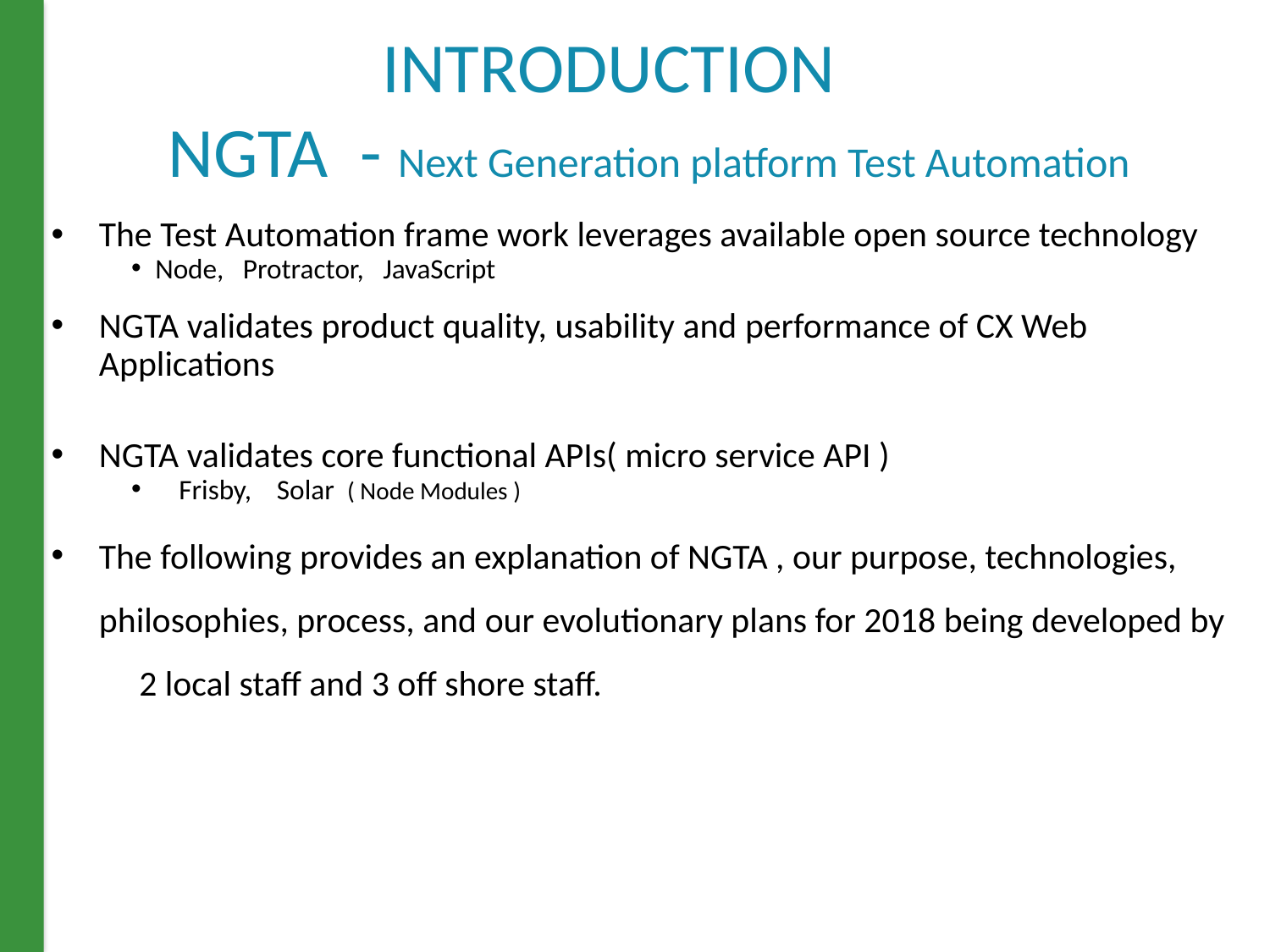

# INTRODUCTION NGTA  - Next Generation platform Test Automation
The Test Automation frame work leverages available open source technology
Node,   Protractor,   JavaScript

NGTA validates product quality, usability and performance of CX Web Applications

NGTA validates core functional APIs( micro service API )
Frisby,    Solar  ( Node Modules )
The following provides an explanation of NGTA , our purpose, technologies, philosophies, process, and our evolutionary plans for 2018 being developed by         2 local staff and 3 off shore staff.